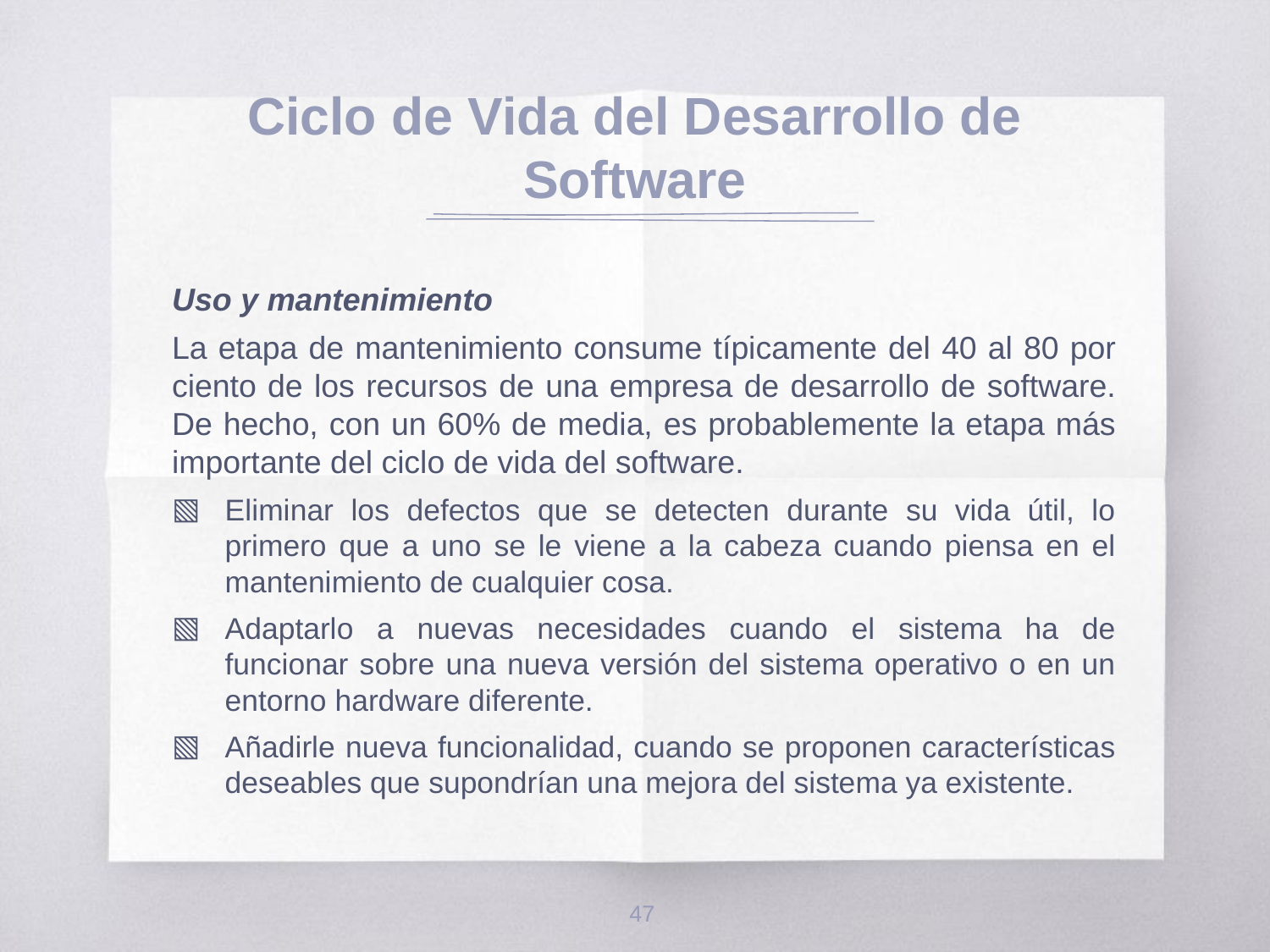

# Ciclo de Vida del Desarrollo de Software
Uso y mantenimiento
La etapa de mantenimiento consume típicamente del 40 al 80 por ciento de los recursos de una empresa de desarrollo de software. De hecho, con un 60% de media, es probablemente la etapa más importante del ciclo de vida del software.
Eliminar los defectos que se detecten durante su vida útil, lo primero que a uno se le viene a la cabeza cuando piensa en el mantenimiento de cualquier cosa.
Adaptarlo a nuevas necesidades cuando el sistema ha de funcionar sobre una nueva versión del sistema operativo o en un entorno hardware diferente.
Añadirle nueva funcionalidad, cuando se proponen características deseables que supondrían una mejora del sistema ya existente.
47